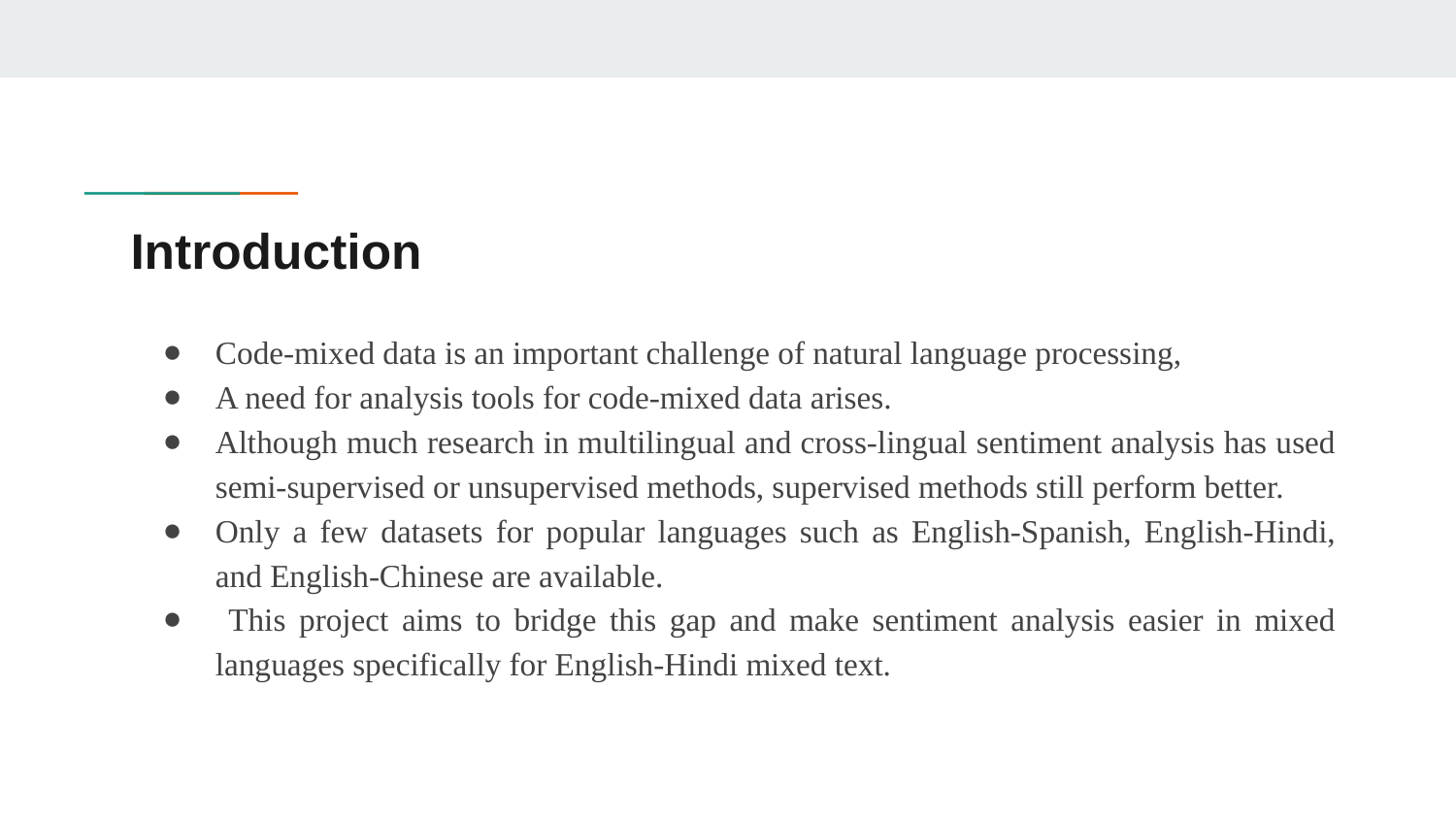

# Introduction
Code-mixed data is an important challenge of natural language processing,
A need for analysis tools for code-mixed data arises.
Although much research in multilingual and cross-lingual sentiment analysis has used semi-supervised or unsupervised methods, supervised methods still perform better.
Only a few datasets for popular languages such as English-Spanish, English-Hindi, and English-Chinese are available.
 This project aims to bridge this gap and make sentiment analysis easier in mixed languages specifically for English-Hindi mixed text.